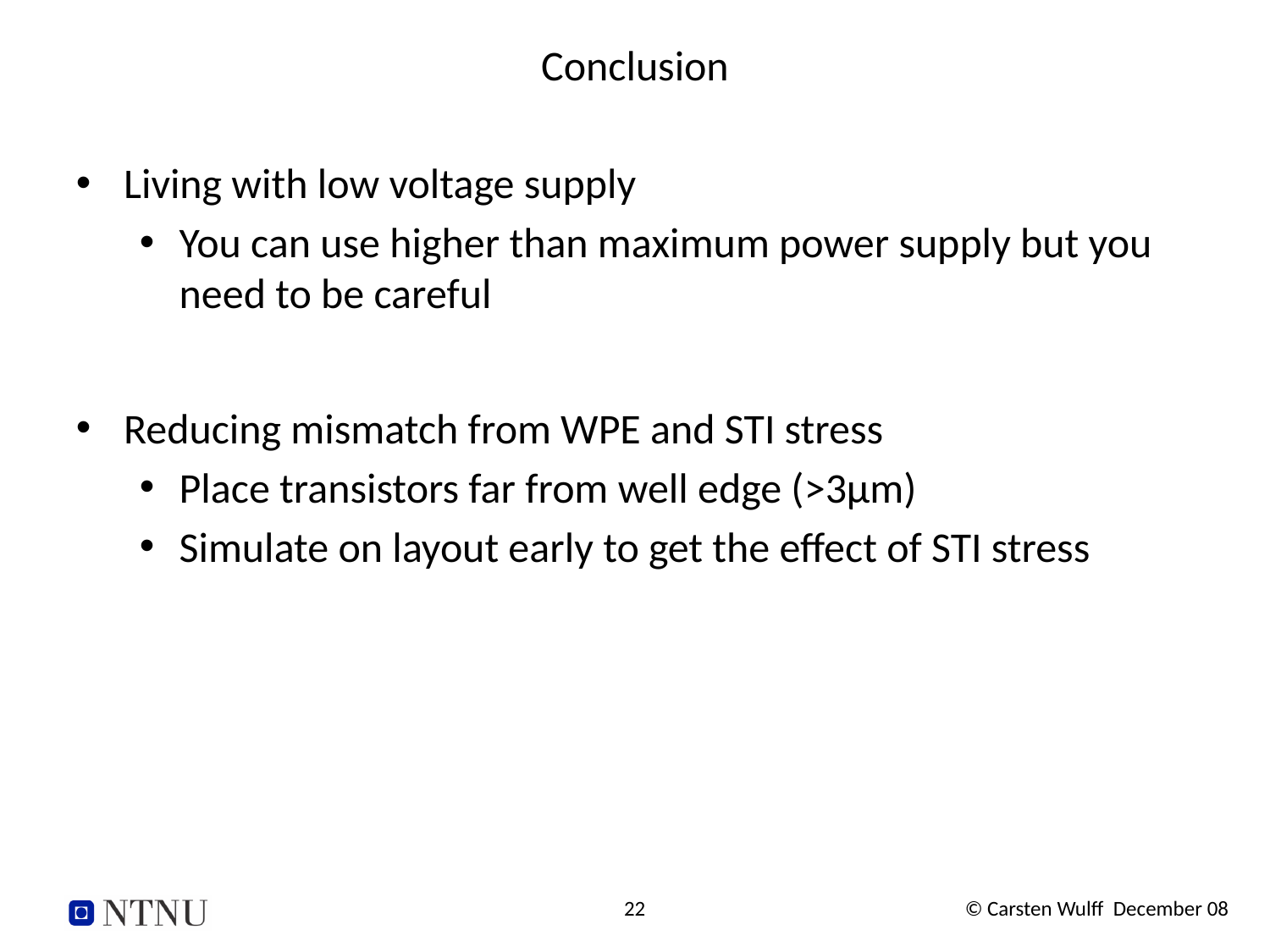

Conclusion

Living with low voltage supply
You can use higher than maximum power supply but you need to be careful

Reducing mismatch from WPE and STI stress
Place transistors far from well edge (>3μm)
Simulate on layout early to get the effect of STI stress